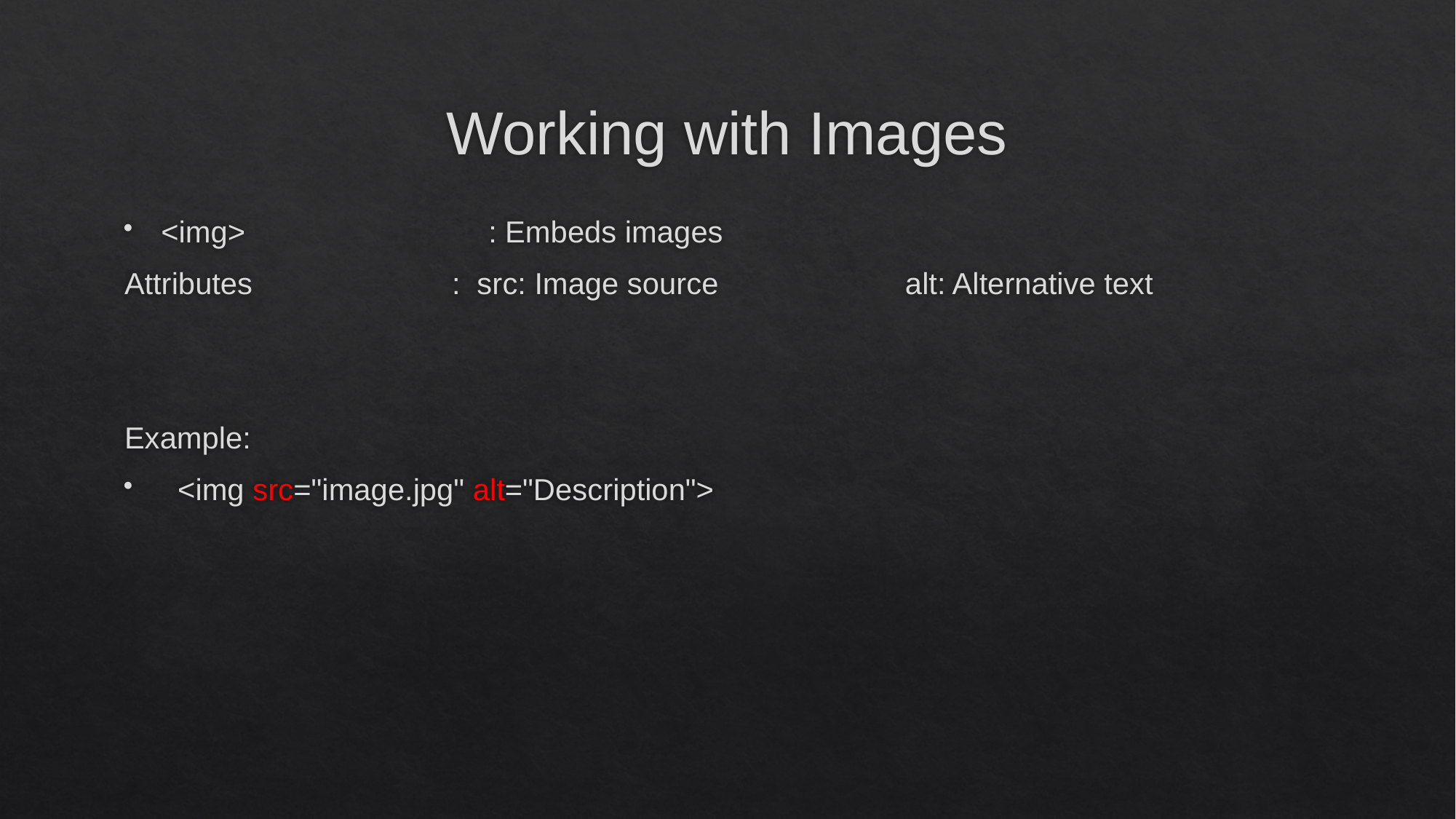

# Working with Images
<img>			: Embeds images
Attributes		:  src: Image source		  alt: Alternative text

Example:
  <img src="image.jpg" alt="Description">